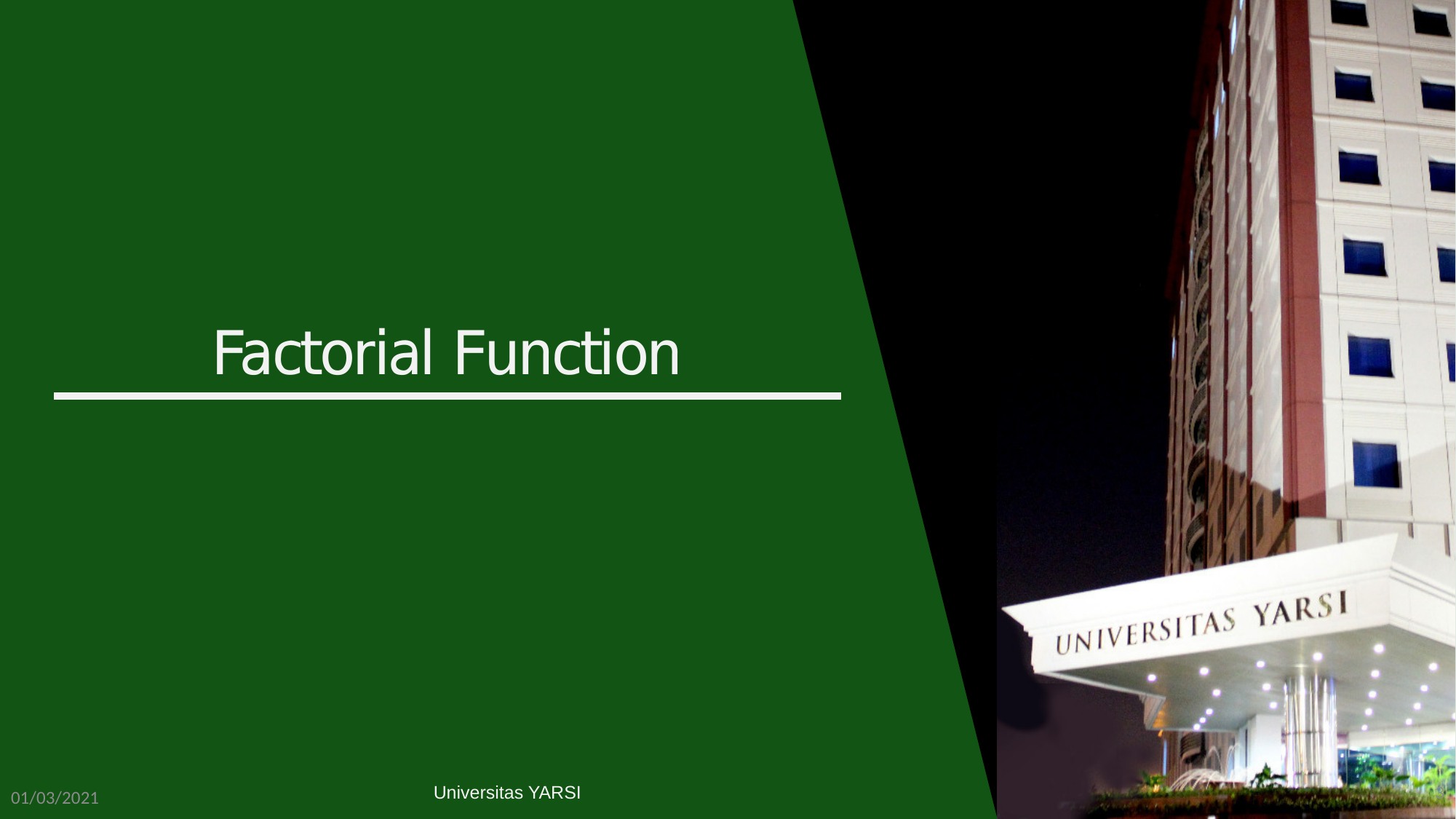

# Factorial Function

3
Universitas YARSI
01/03/2021